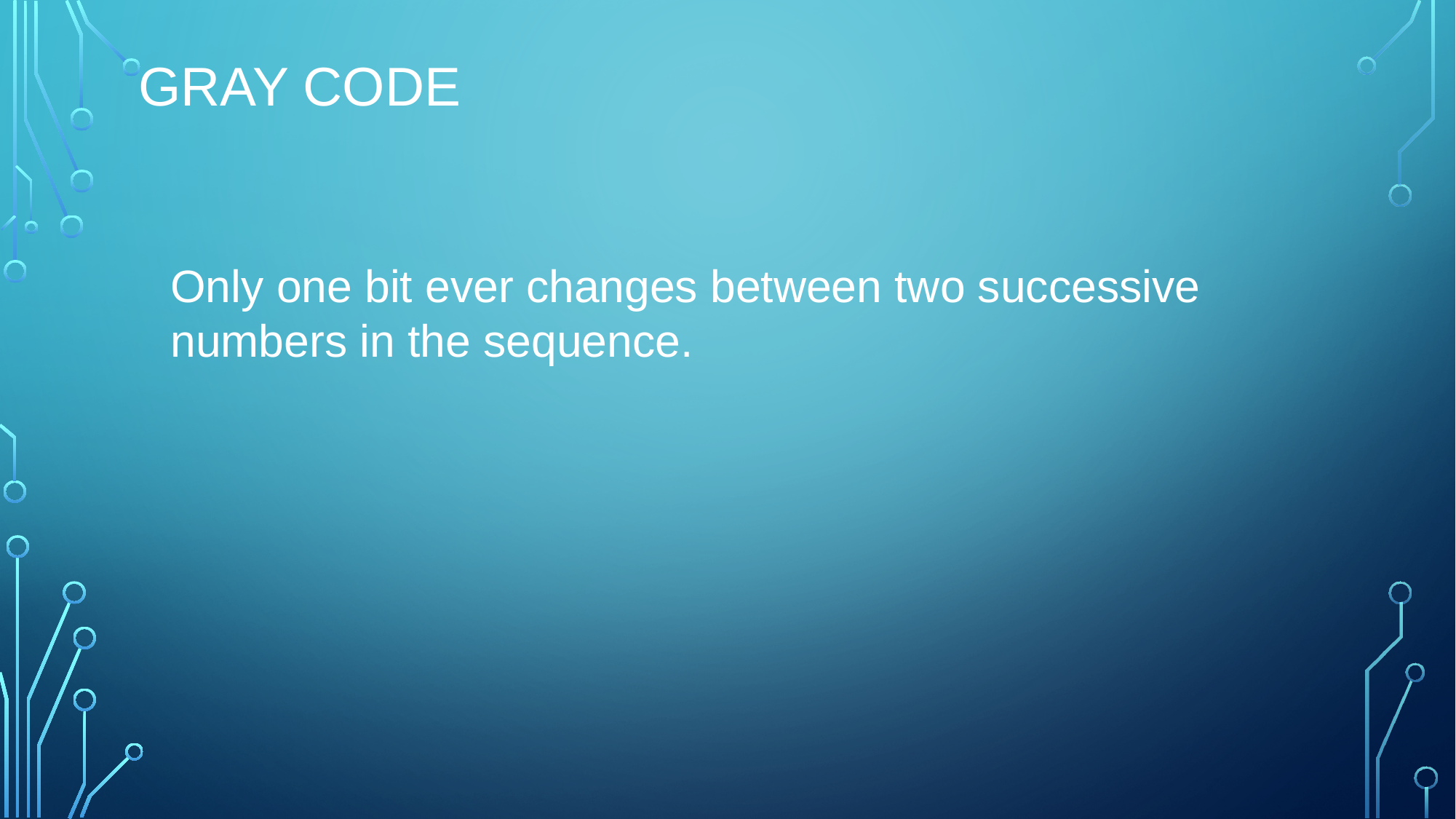

# GRAY code
Only one bit ever changes between two successive numbers in the sequence.